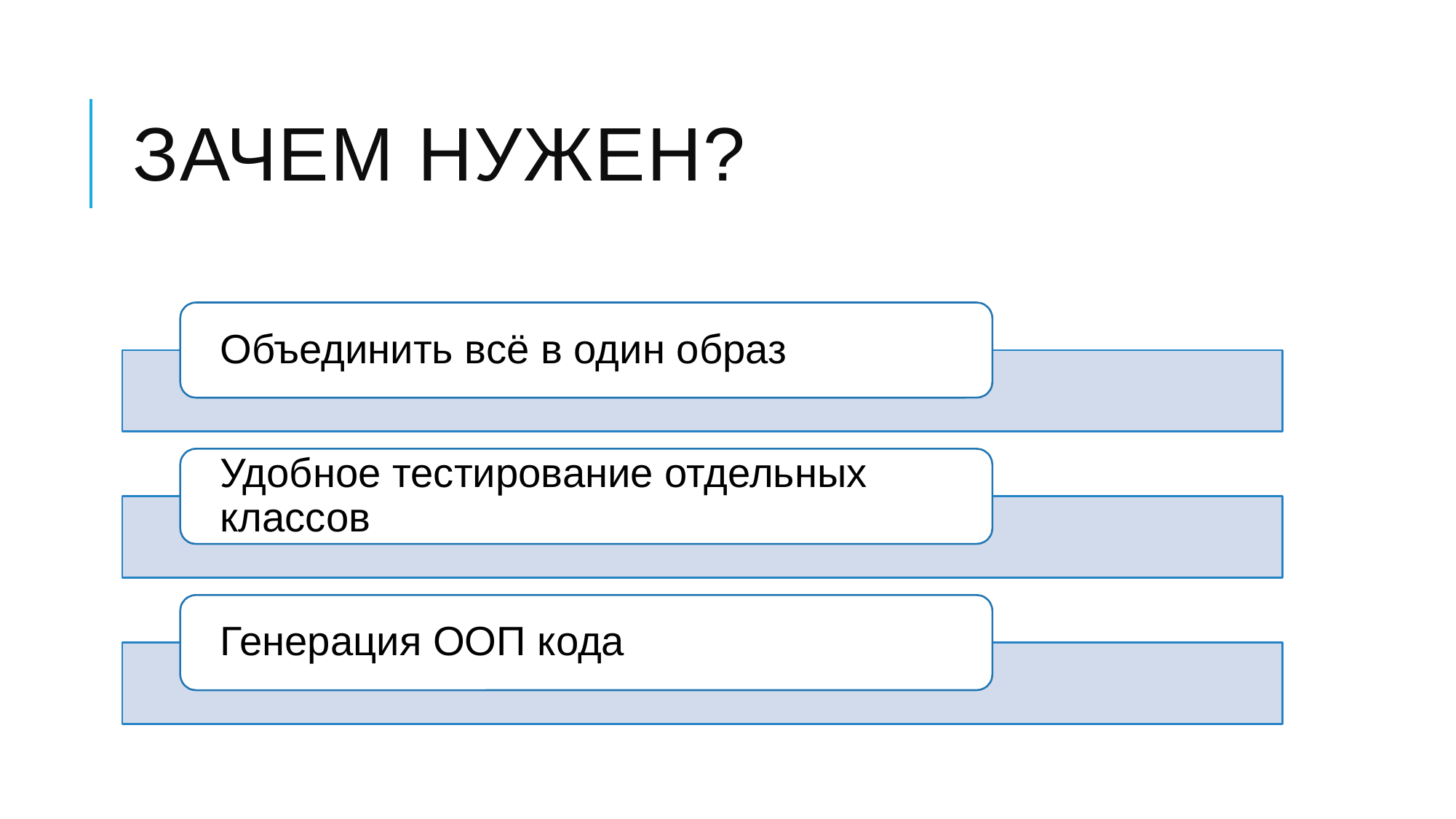

# Зачем нужен?
Объединить всё в один образ
Удобное тестирование отдельных классов
Генерация ООП кода